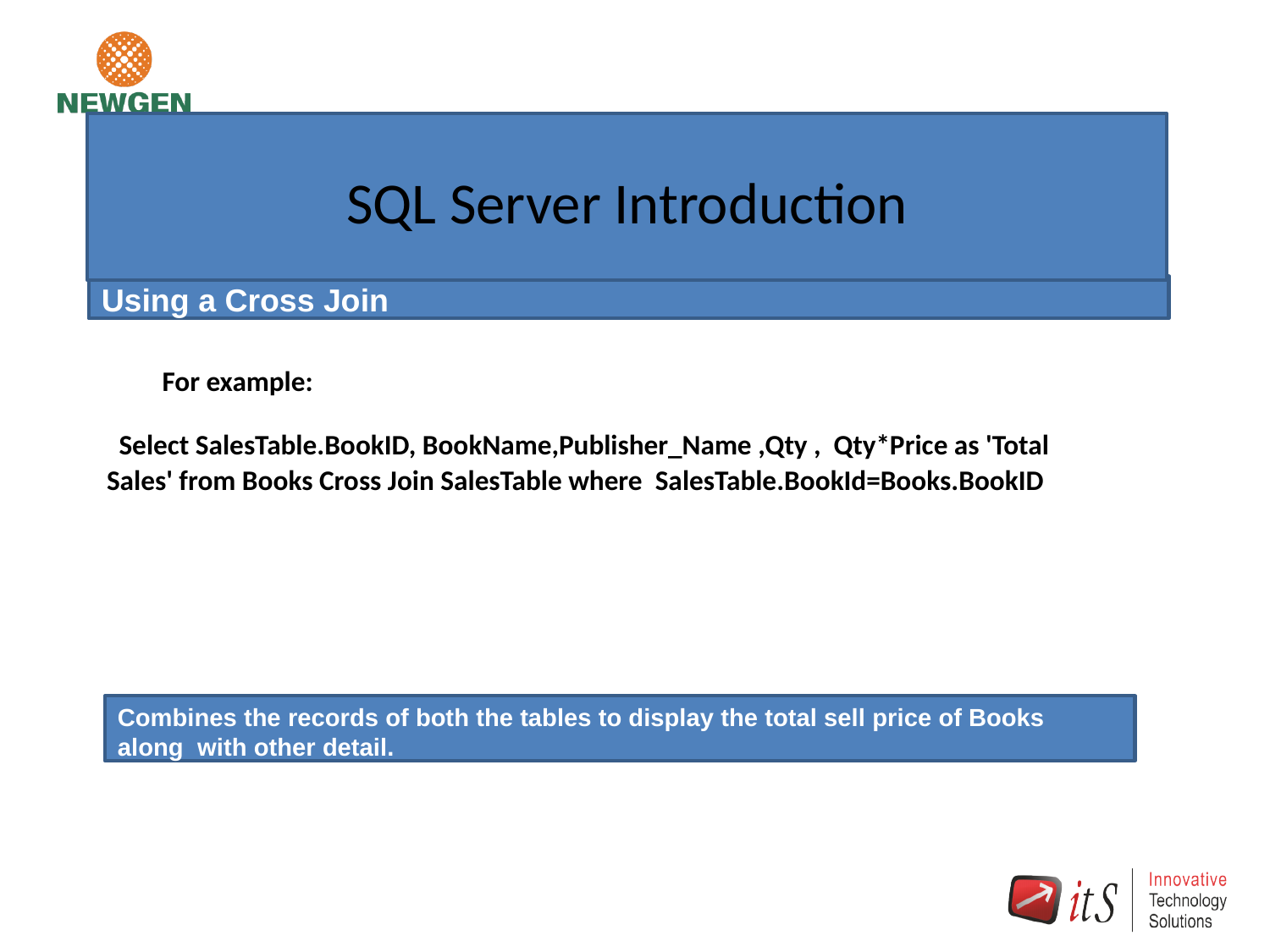

# SQL Server Introduction
Using a Cross Join
For example:
Select SalesTable.BookID, BookName,Publisher_Name ,Qty ,  Qty*Price as 'Total Sales' from Books Cross Join SalesTable where  SalesTable.BookId=Books.BookID
Combines the records of both the tables to display the total sell price of Books along  with other detail.